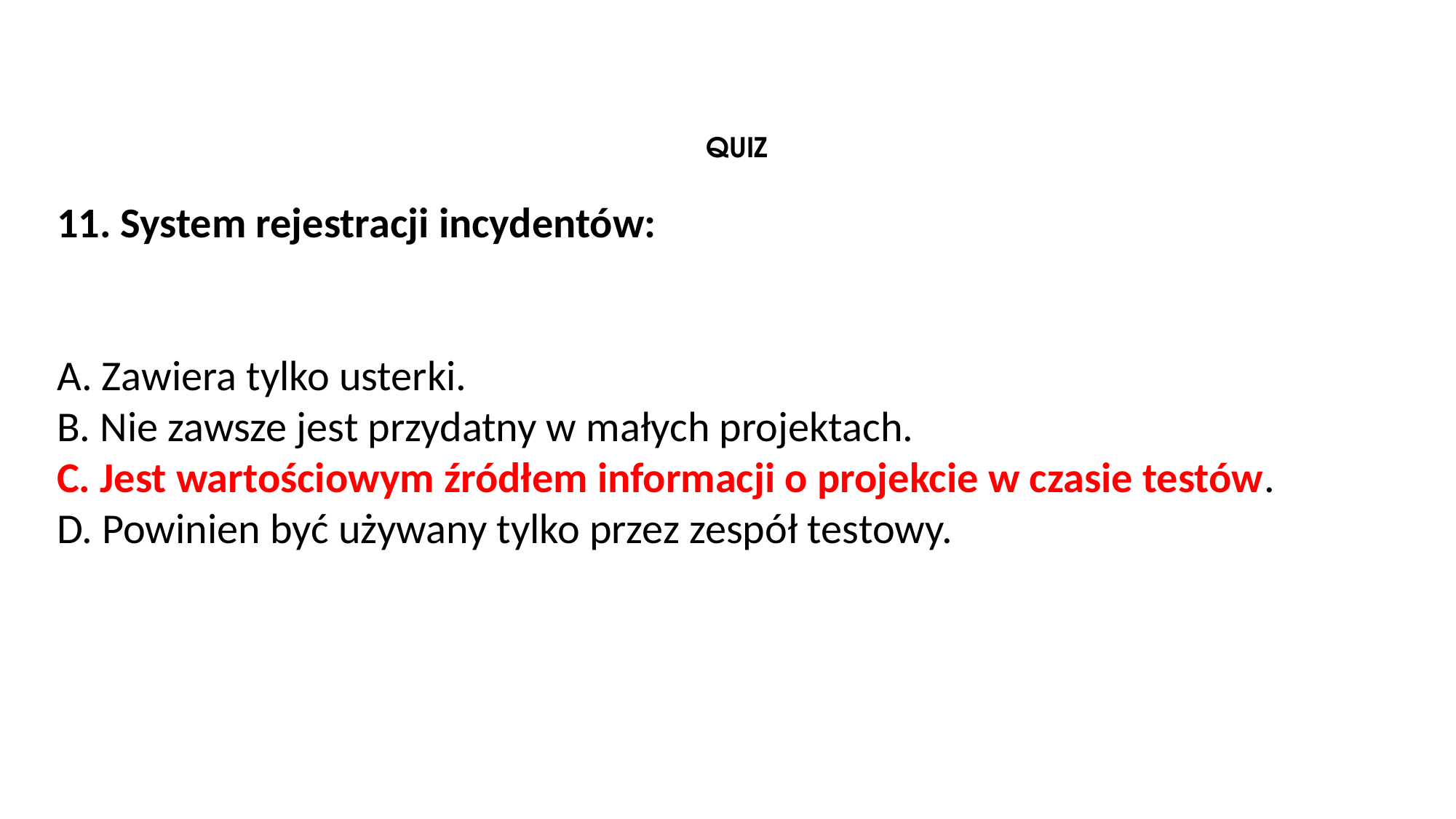

QUIZ

11. System rejestracji incydentów:

A. Zawiera tylko usterki.
B. Nie zawsze jest przydatny w małych projektach.
C. Jest wartościowym źródłem informacji o projekcie w czasie testów.
D. Powinien być używany tylko przez zespół testowy.